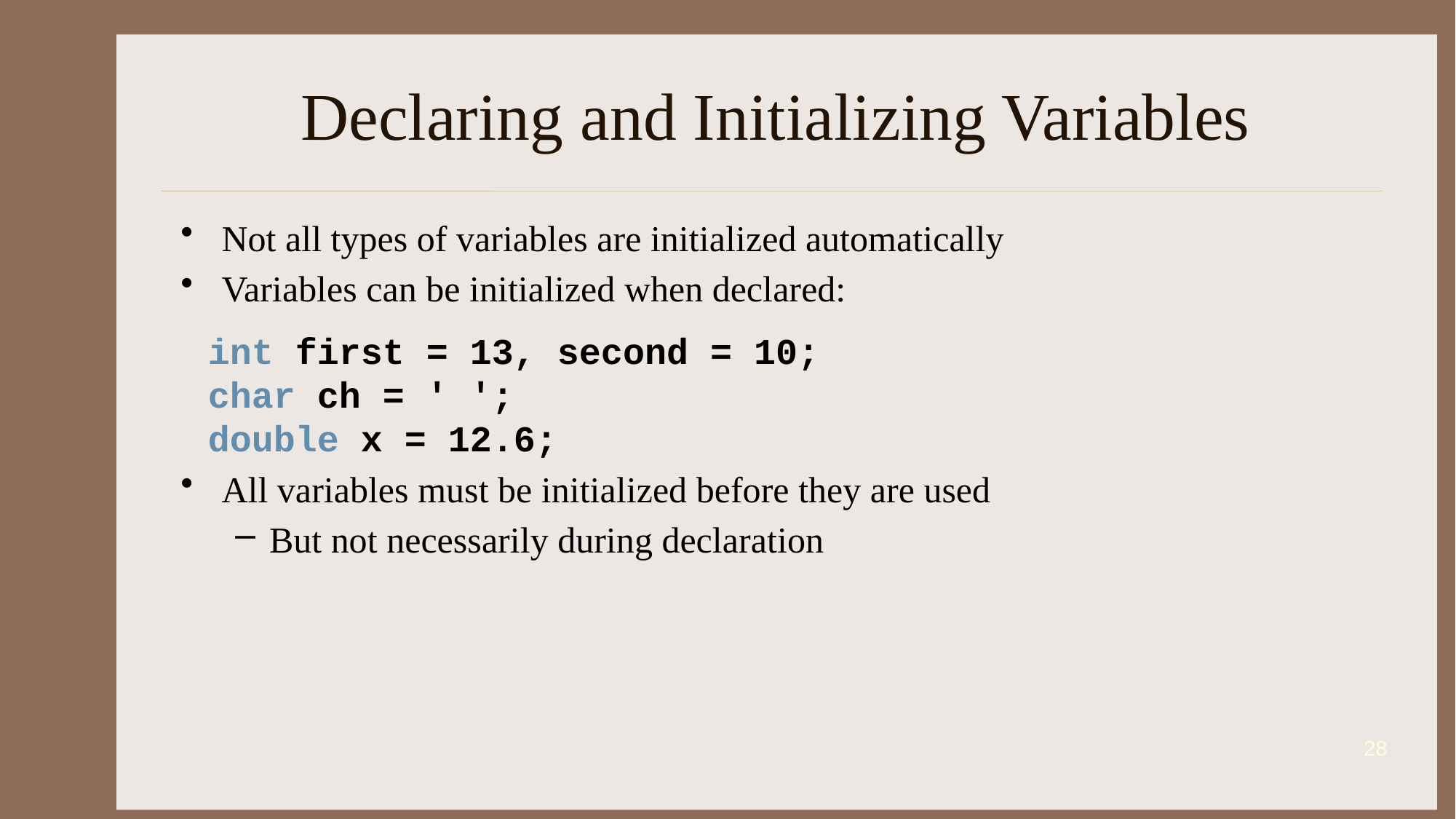

# Declaring and Initializing Variables
Not all types of variables are initialized automatically
Variables can be initialized when declared:
int first = 13, second = 10;
char ch = ' ';
double x = 12.6;
All variables must be initialized before they are used
But not necessarily during declaration
28